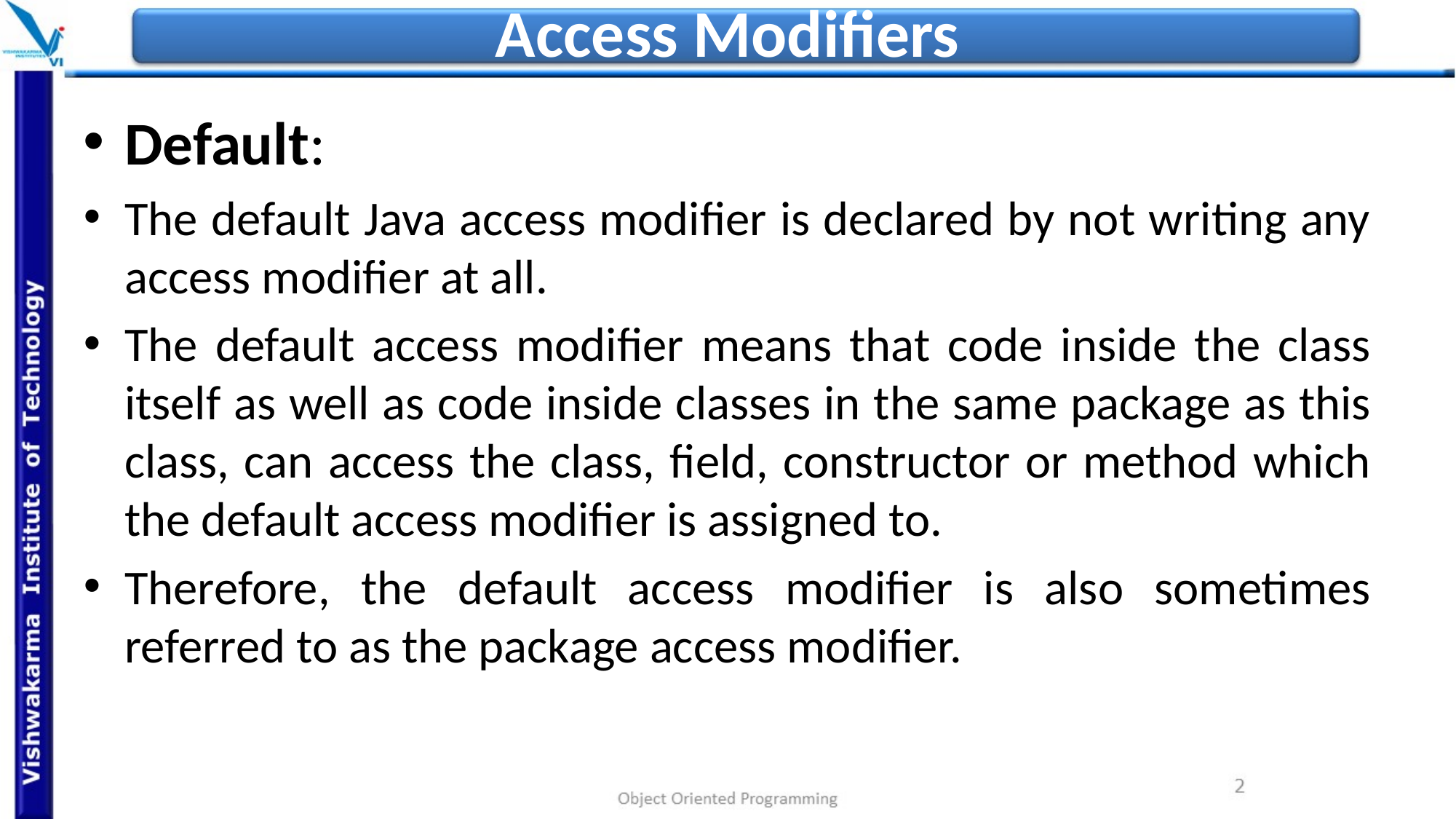

# Access Modifiers
Default:
The default Java access modifier is declared by not writing any access modifier at all.
The default access modifier means that code inside the class itself as well as code inside classes in the same package as this class, can access the class, field, constructor or method which the default access modifier is assigned to.
Therefore, the default access modifier is also sometimes referred to as the package access modifier.